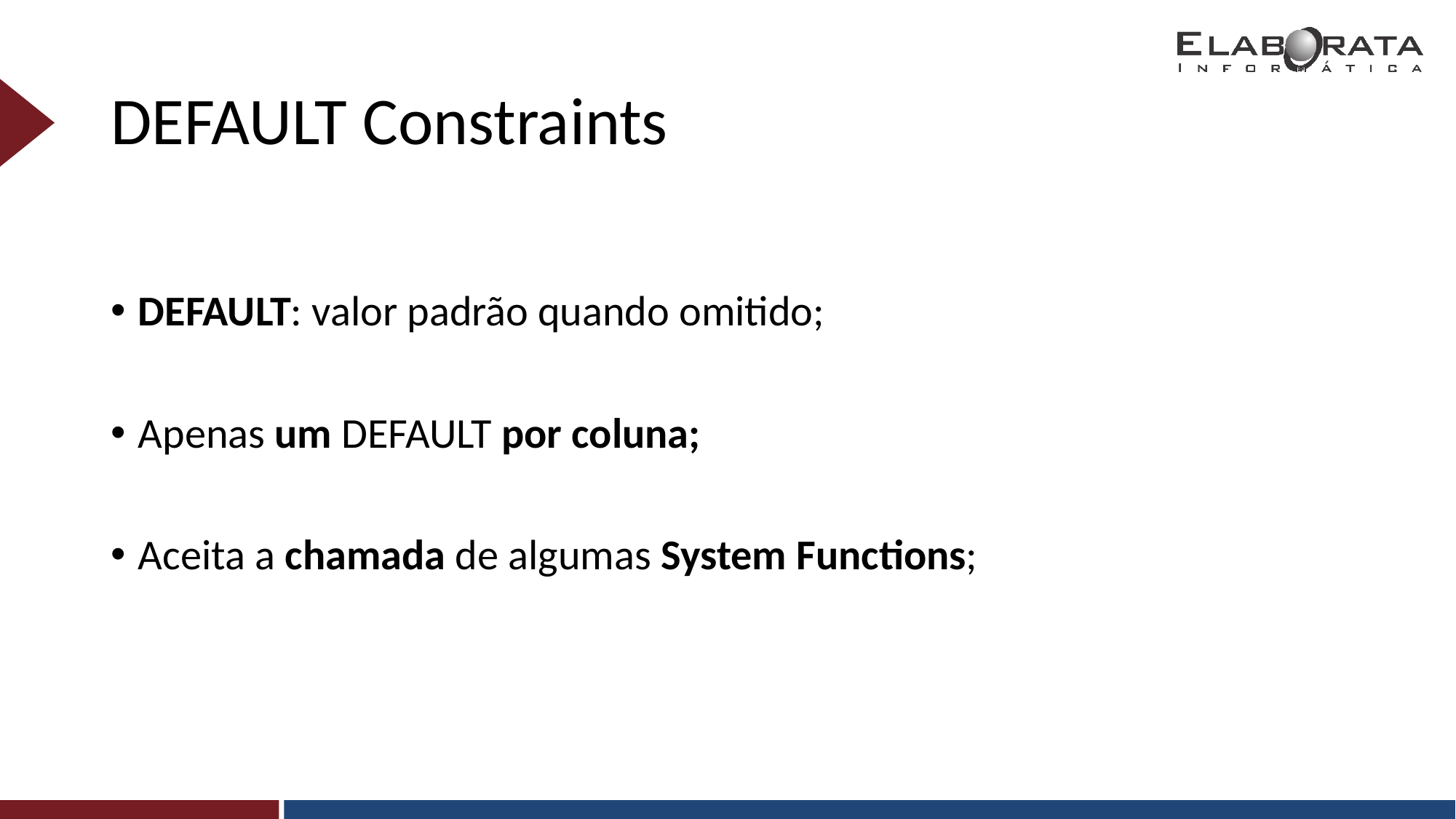

# DEFAULT Constraints

DEFAULT: valor padrão quando omitido;

Apenas um DEFAULT por coluna;

Aceita a chamada de algumas System Functions;